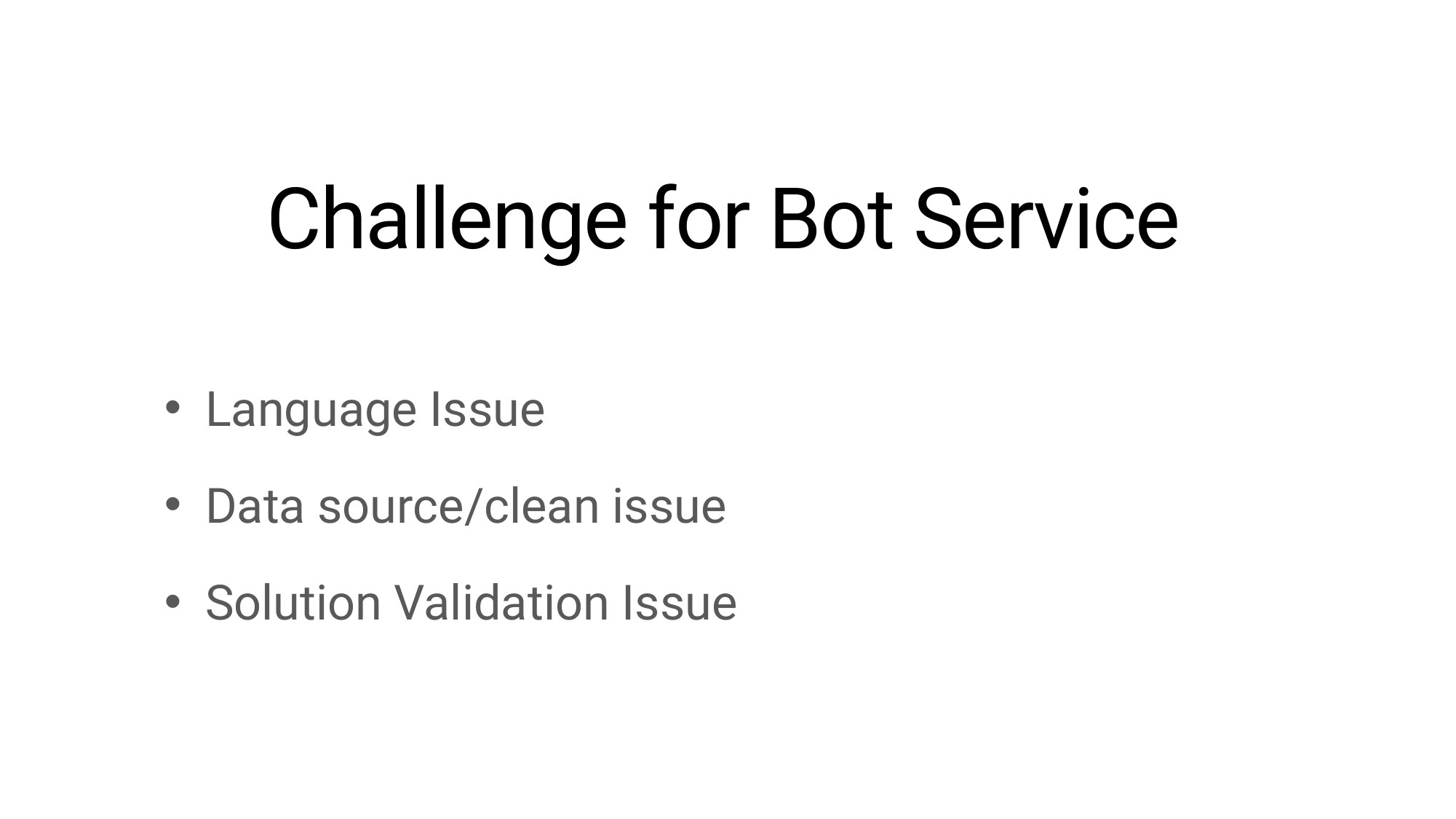

# Challenge for Bot Service
Language Issue
Data source/clean issue
Solution Validation Issue